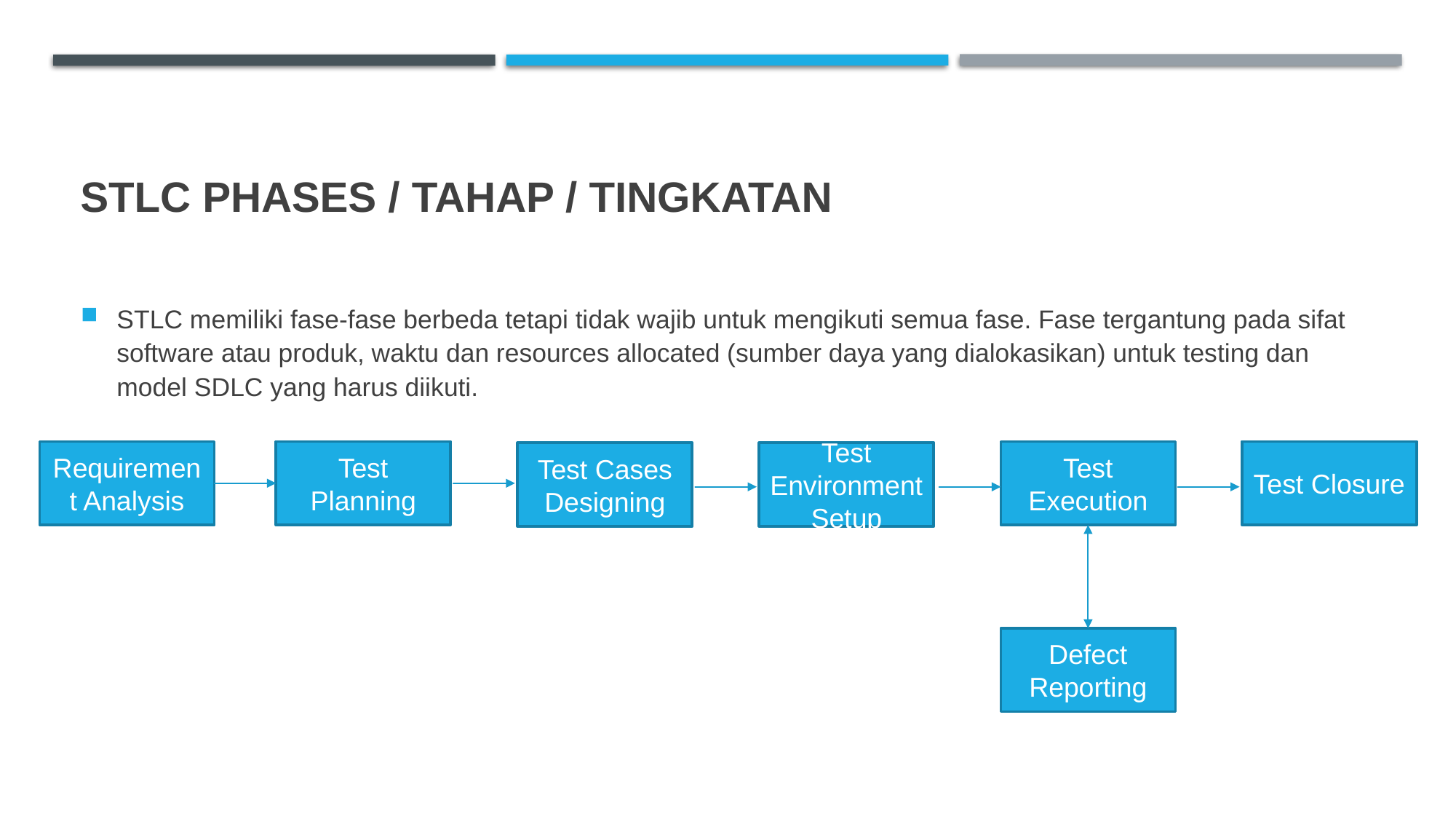

# STLC Phases / tahap / tingkatan
STLC memiliki fase-fase berbeda tetapi tidak wajib untuk mengikuti semua fase. Fase tergantung pada sifat software atau produk, waktu dan resources allocated (sumber daya yang dialokasikan) untuk testing dan model SDLC yang harus diikuti.
Test Closure
Test Execution
Test Planning
Requirement Analysis
Test Cases Designing
Test Environment Setup
Defect Reporting